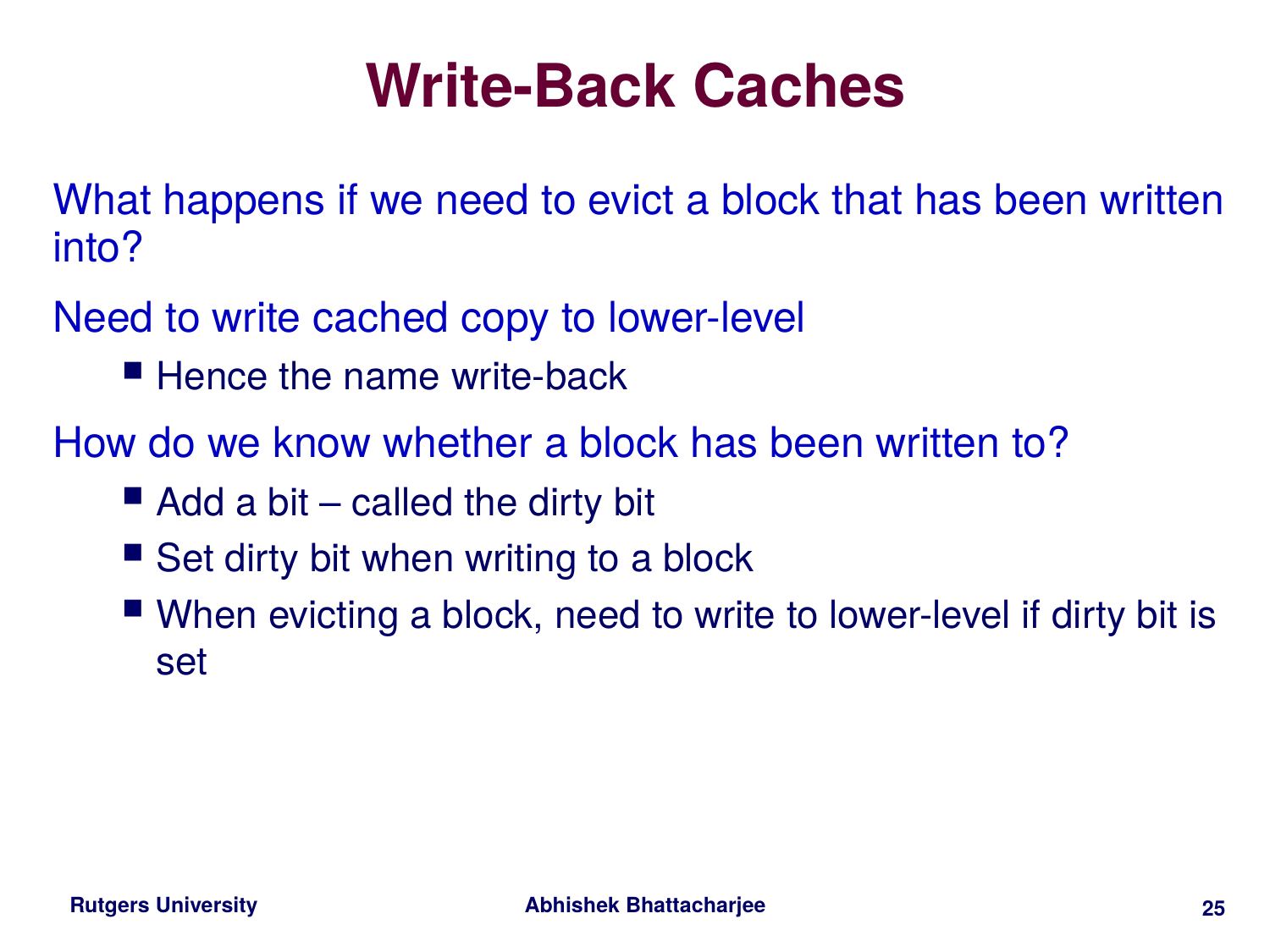

# Write-Back Caches
What happens if we need to evict a block that has been written into?
Need to write cached copy to lower-level
Hence the name write-back
How do we know whether a block has been written to?
Add a bit – called the dirty bit
Set dirty bit when writing to a block
When evicting a block, need to write to lower-level if dirty bit is set